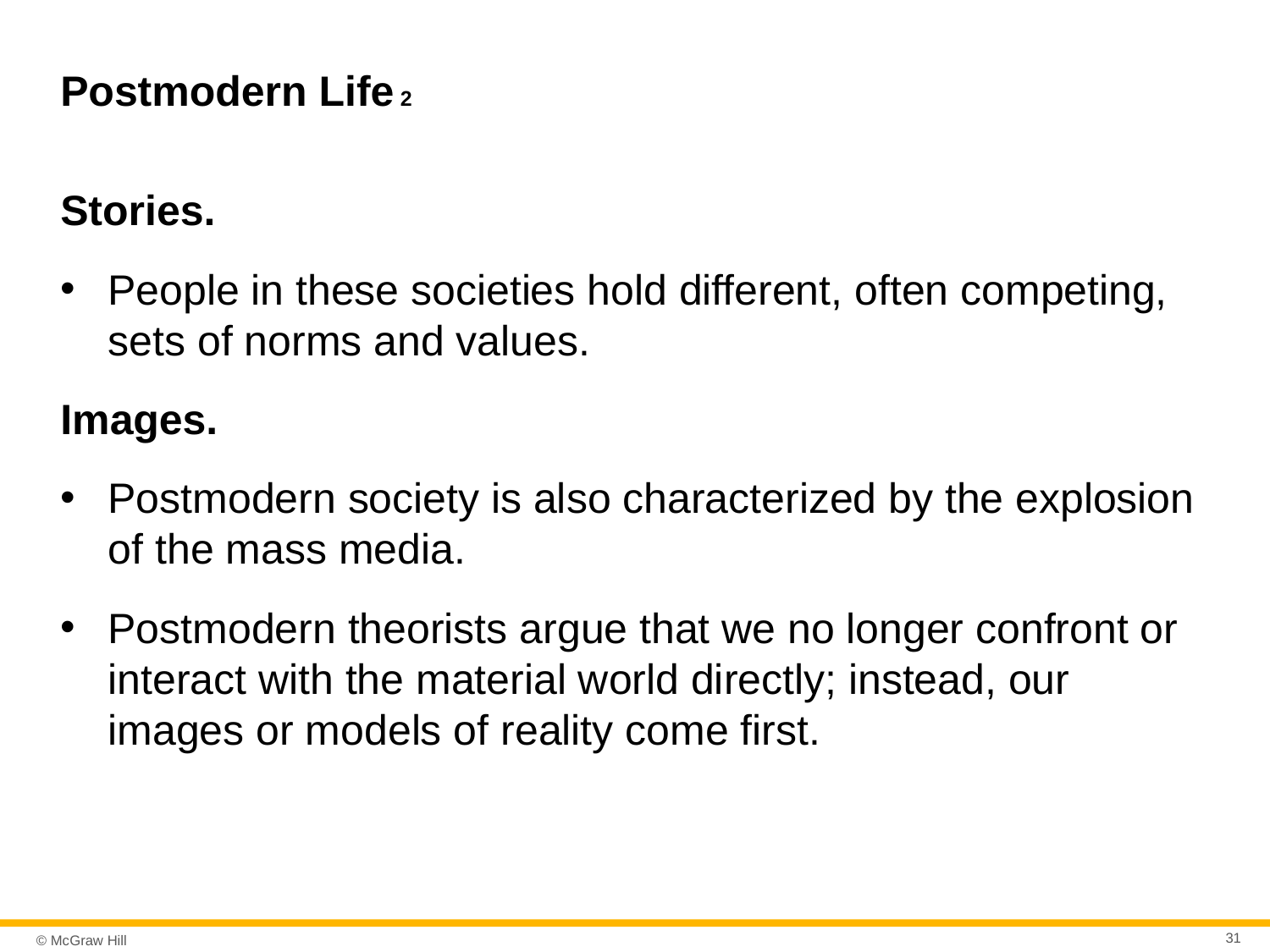

# Postmodern Life 2
Stories.
People in these societies hold different, often competing, sets of norms and values.
Images.
Postmodern society is also characterized by the explosion of the mass media.
Postmodern theorists argue that we no longer confront or interact with the material world directly; instead, our images or models of reality come first.